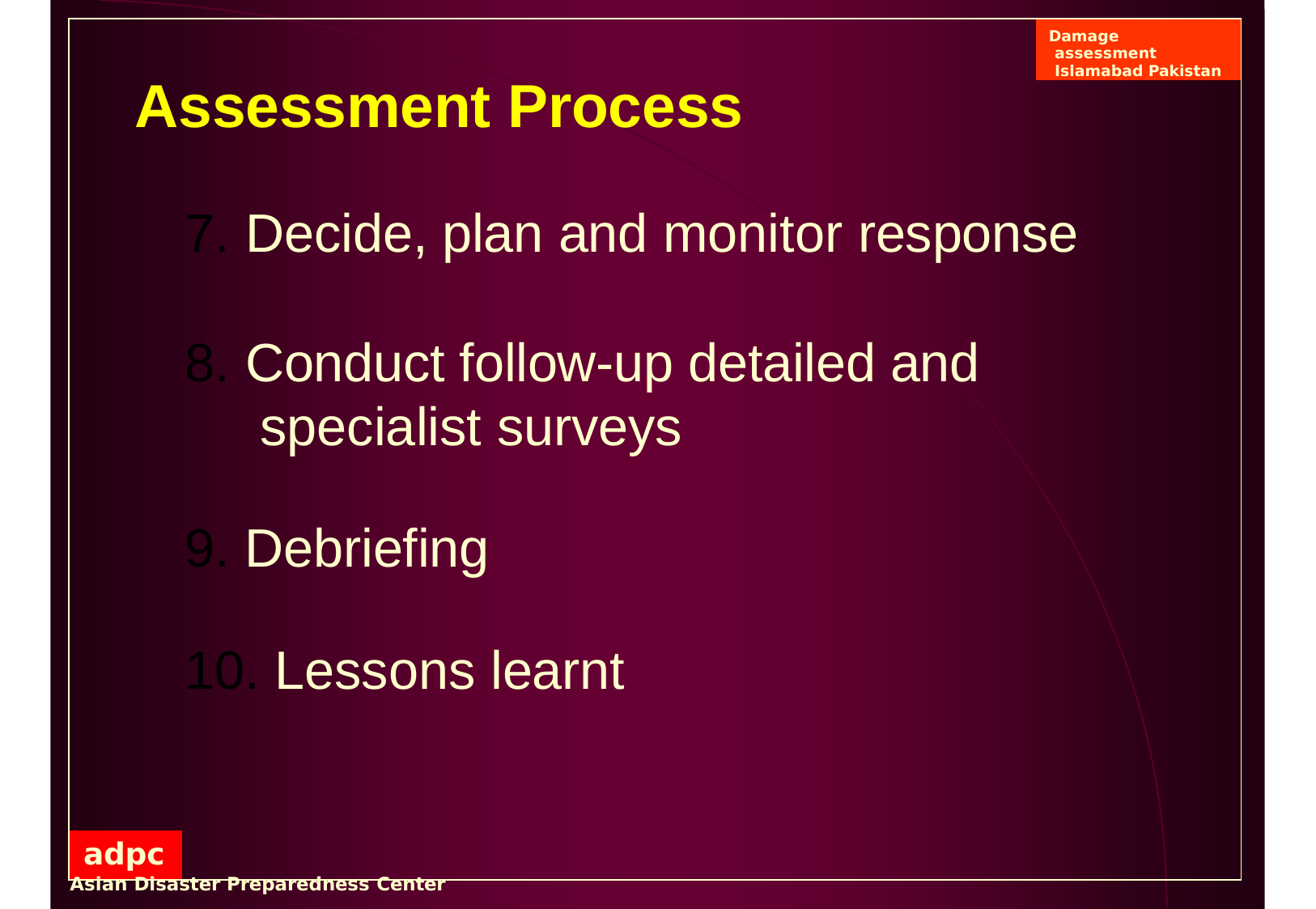

|  |  | Damage assessment Islamabad Pakistan |
| --- | --- | --- |
| Assessment Process Decide, plan and monitor response Conduct follow-up detailed and specialist surveys Debriefing Lessons learnt |  |  |
| adpc |  |  |

Asian Disaster Preparedness Center